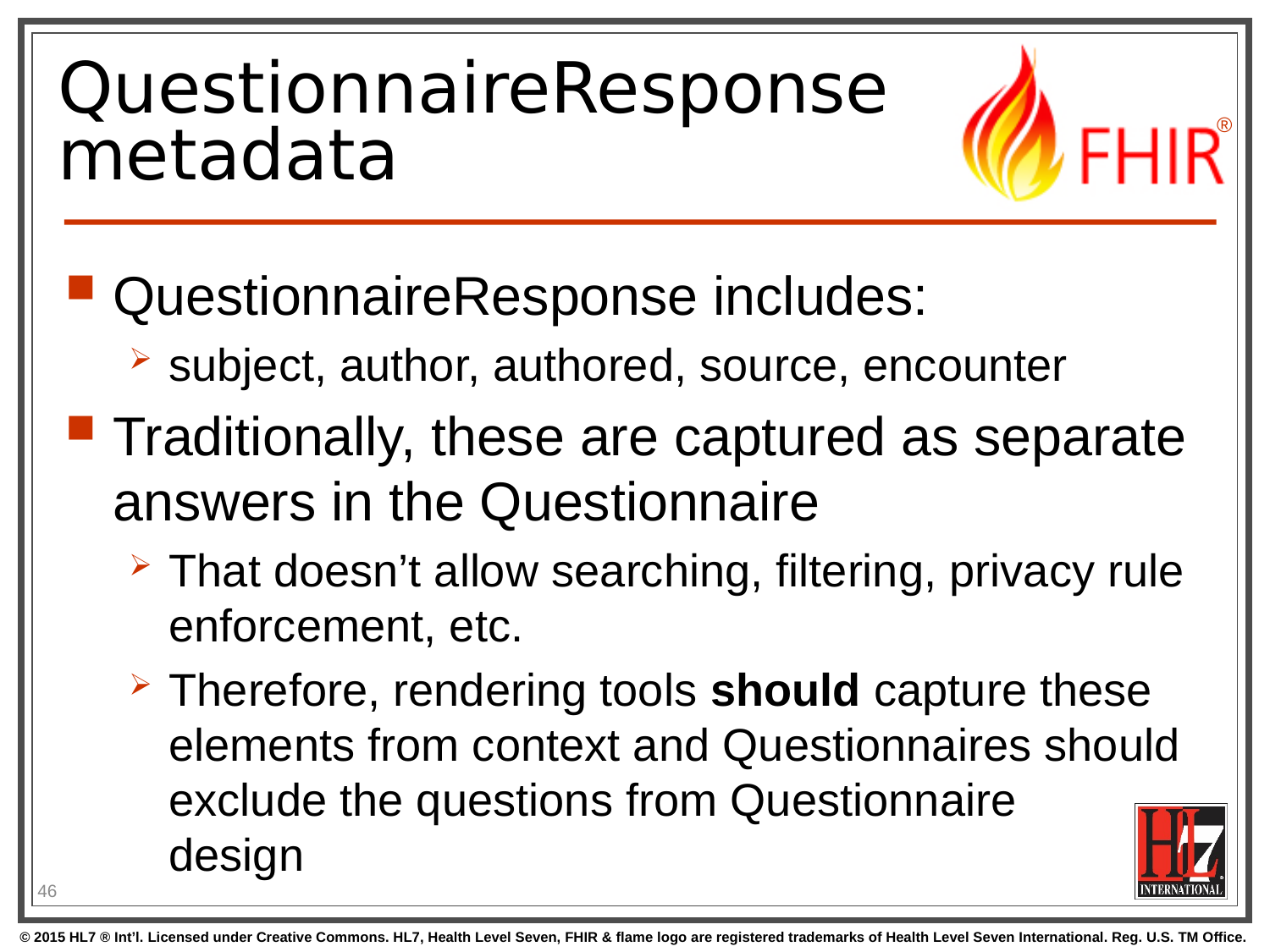

# QuestionnaireResponse  metadata
QuestionnaireResponse includes:
subject, author, authored, source, encounter
Traditionally, these are captured as separate answers in the Questionnaire
That doesn’t allow searching, filtering, privacy rule enforcement, etc.
Therefore, rendering tools should capture these elements from context and Questionnaires should exclude the questions from Questionnaire
design
46